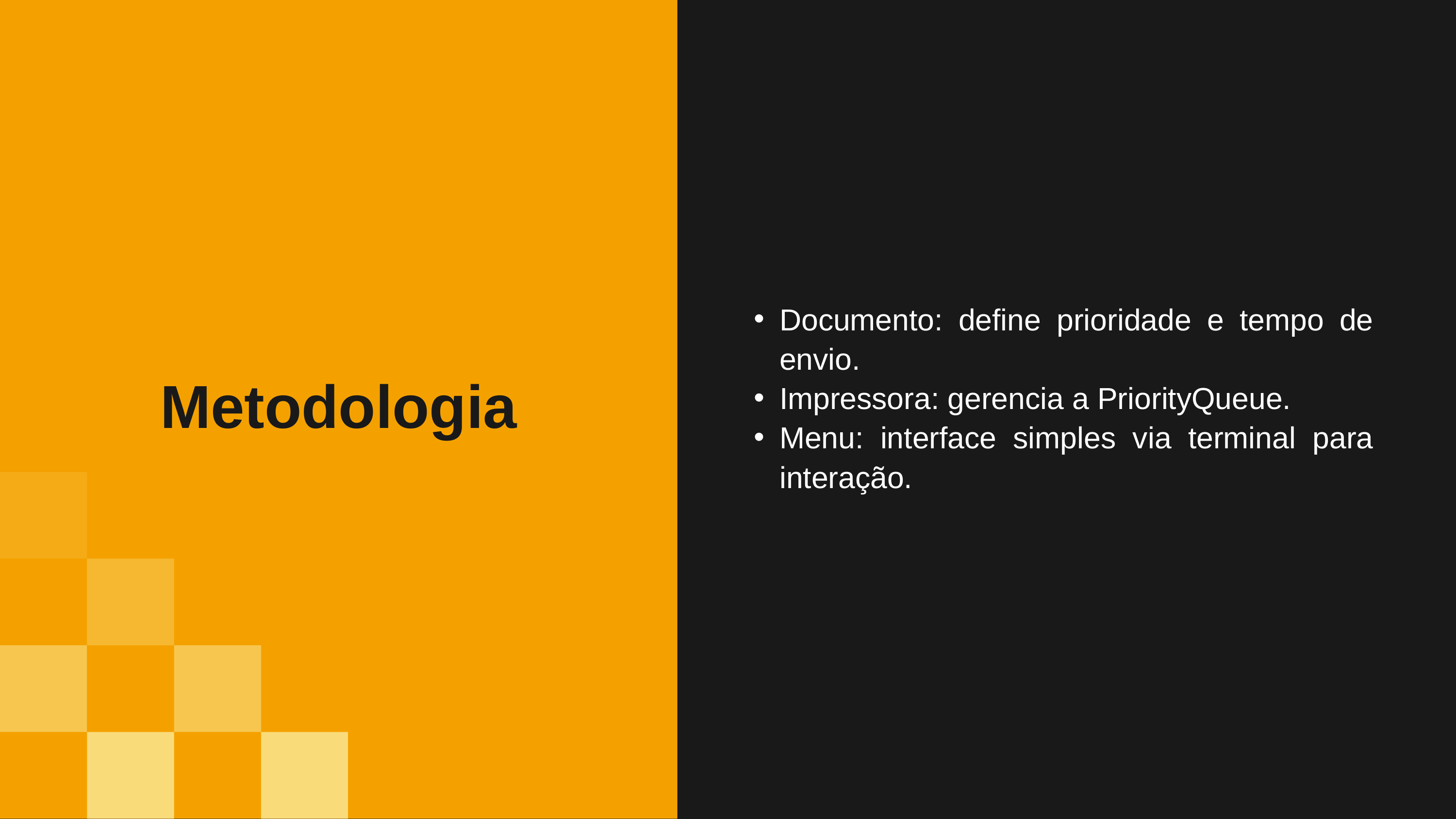

Documento: define prioridade e tempo de envio.
Impressora: gerencia a PriorityQueue.
Menu: interface simples via terminal para interação.

Metodologia